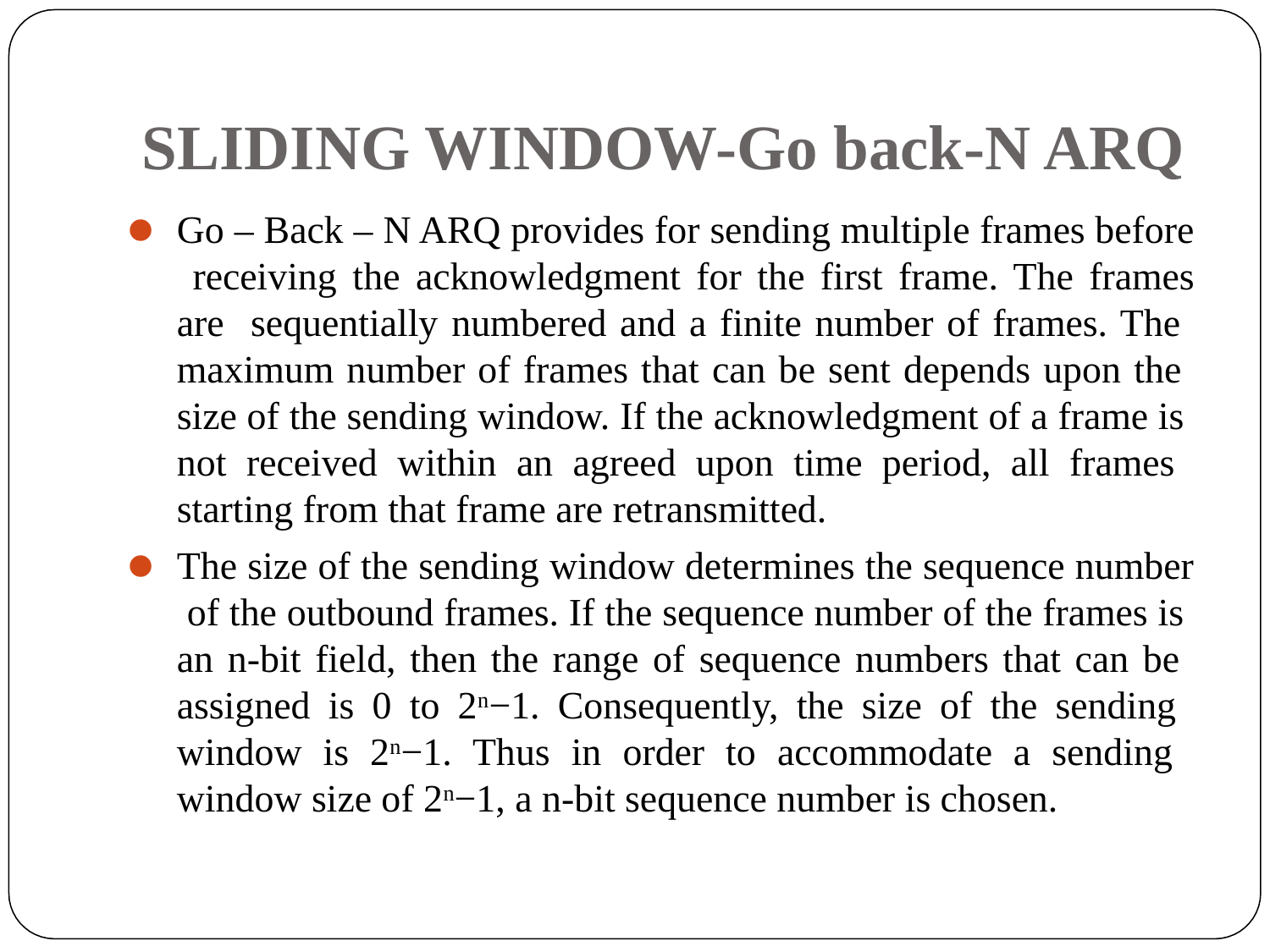

# SLIDING WINDOW-Go back-N ARQ
Go – Back – N ARQ provides for sending multiple frames before  receiving the acknowledgment for the first frame. The frames are  sequentially numbered and a finite number of frames. The  maximum number of frames that can be sent depends upon the  size of the sending window. If the acknowledgment of a frame is  not received within an agreed upon time period, all frames  starting from that frame are retransmitted.
The size of the sending window determines the sequence number  of the outbound frames. If the sequence number of the frames is  an n-bit field, then the range of sequence numbers that can be  assigned is 0 to 2n−1. Consequently, the size of the sending  window is 2n−1. Thus in order to accommodate a sending  window size of 2n−1, a n-bit sequence number is chosen.